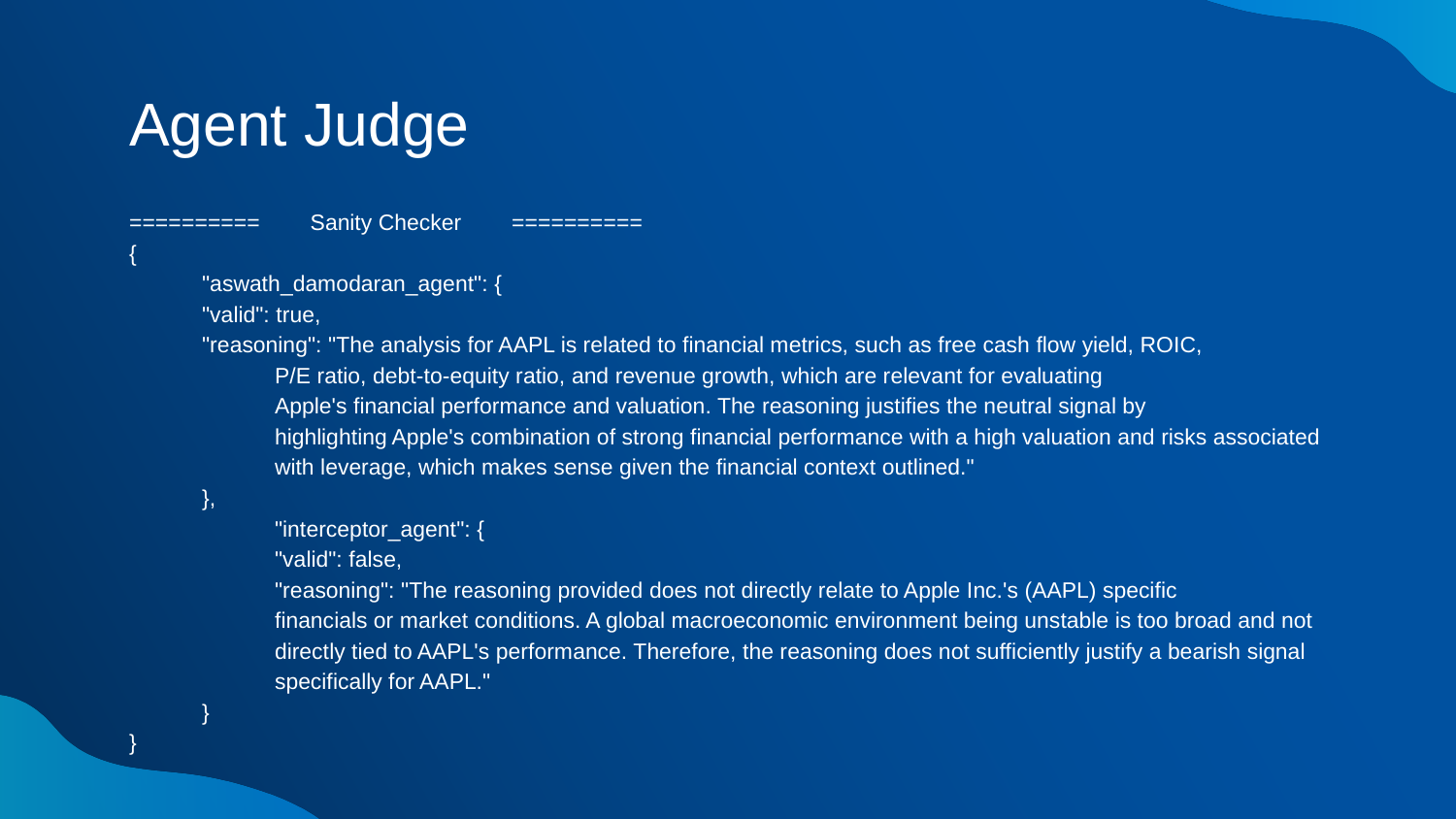

# Agent Judge
==========        Sanity Checker        ==========
{
"aswath_damodaran_agent": {
"valid": true,
"reasoning": "The analysis for AAPL is related to financial metrics, such as free cash flow yield, ROIC,
P/E ratio, debt-to-equity ratio, and revenue growth, which are relevant for evaluating
Apple's financial performance and valuation. The reasoning justifies the neutral signal by
highlighting Apple's combination of strong financial performance with a high valuation and risks associated with leverage, which makes sense given the financial context outlined."
},
  	"interceptor_agent": {
    	"valid": false,
    	"reasoning": "The reasoning provided does not directly relate to Apple Inc.'s (AAPL) specific
financials or market conditions. A global macroeconomic environment being unstable is too broad and not directly tied to AAPL's performance. Therefore, the reasoning does not sufficiently justify a bearish signal specifically for AAPL."
}
}